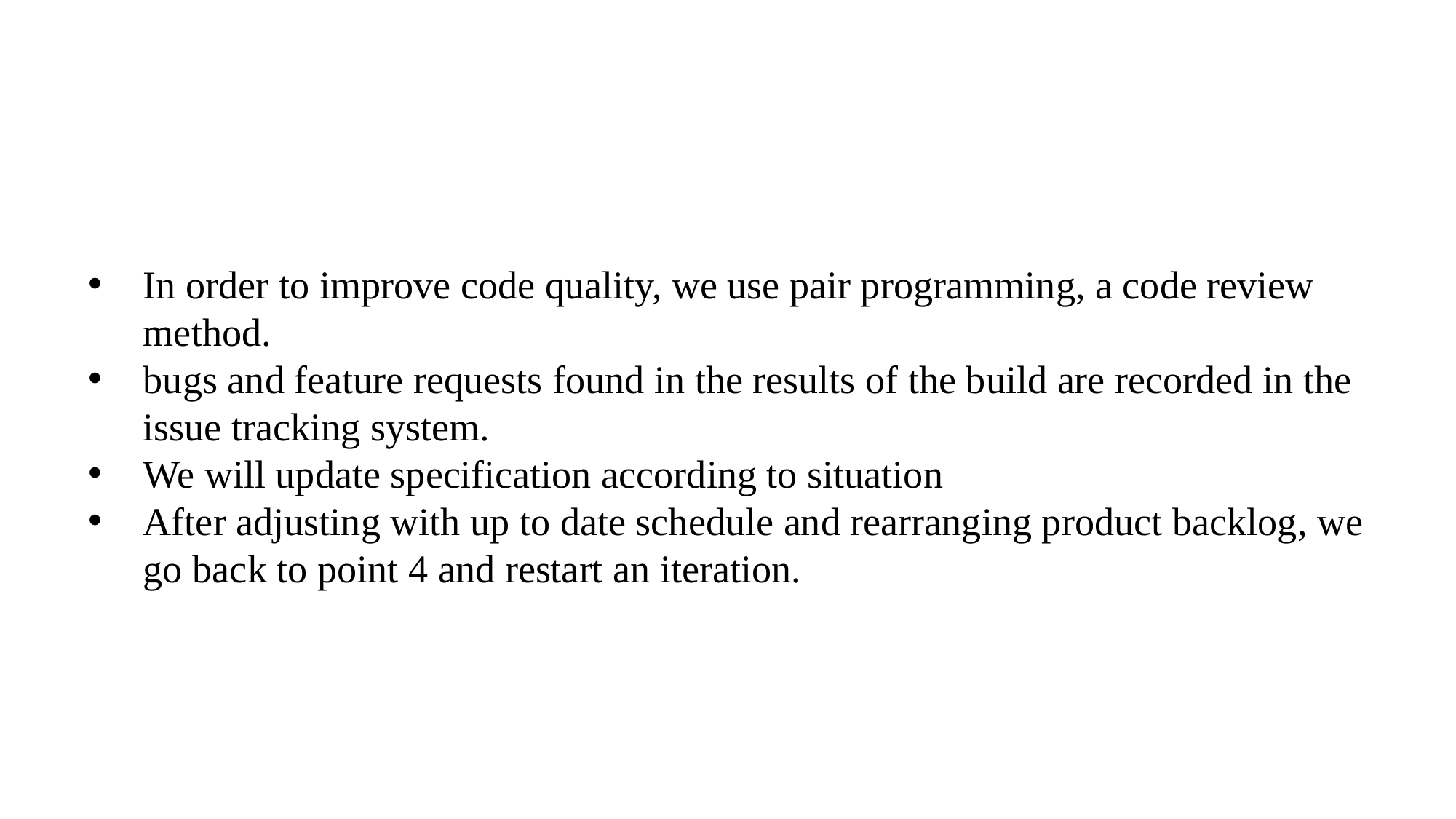

In order to improve code quality, we use pair programming, a code review method.
bugs and feature requests found in the results of the build are recorded in the issue tracking system.
We will update specification according to situation
After adjusting with up to date schedule and rearranging product backlog, we go back to point 4 and restart an iteration.